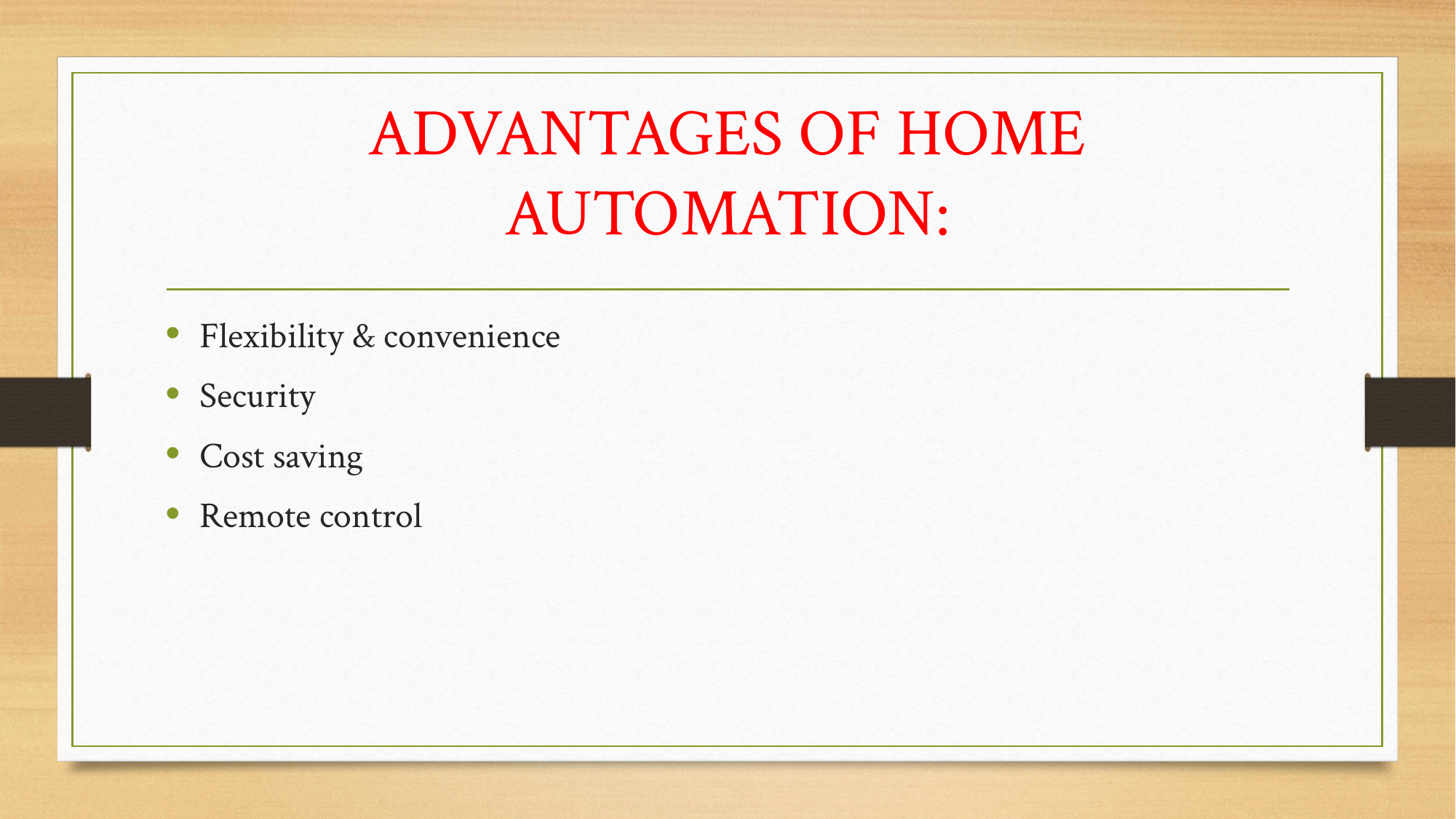

# ADVANTAGES OF HOME AUTOMATION:
Flexibility & convenience
Security
Cost saving
Remote control